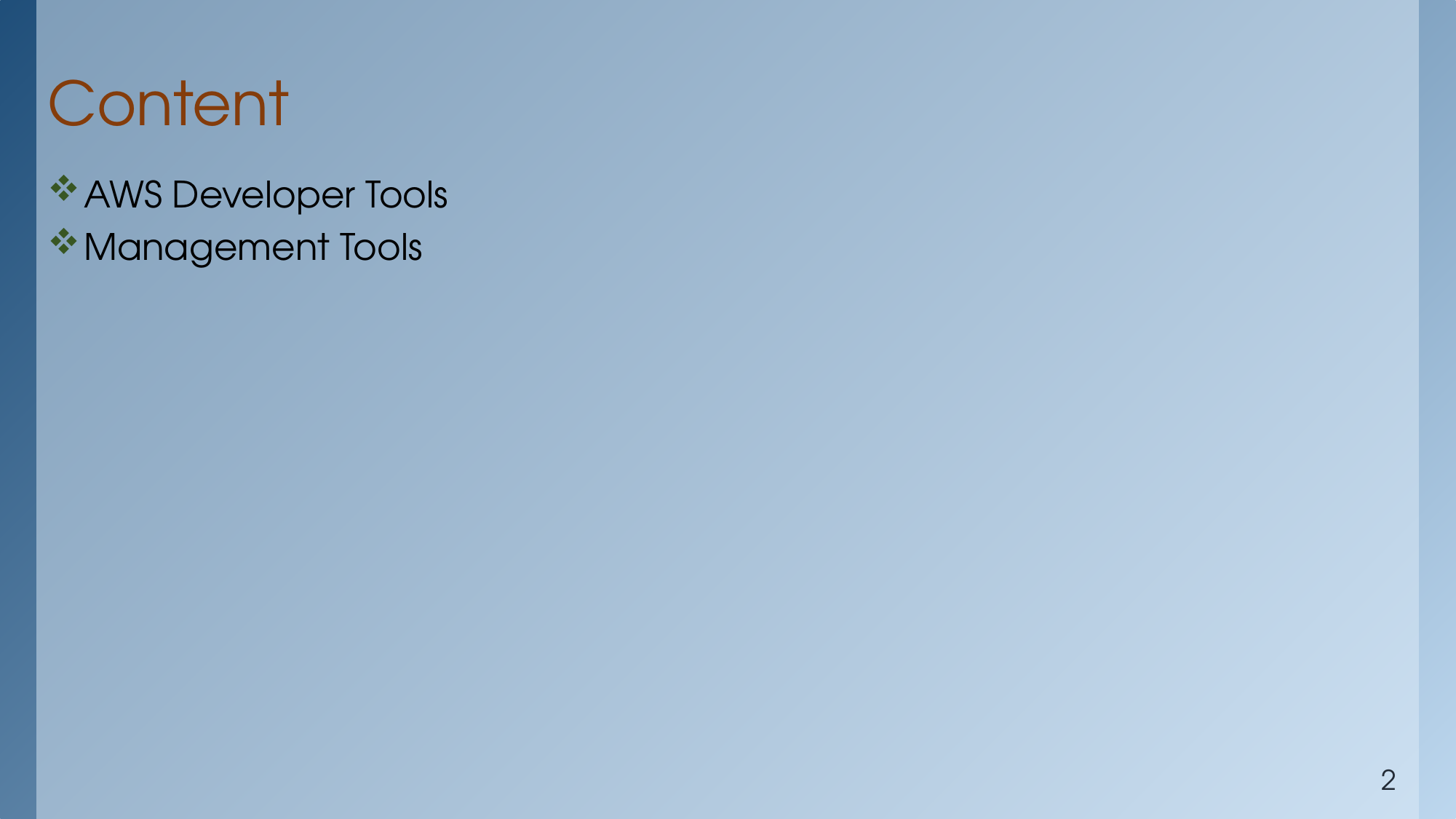

# Content
AWS Developer Tools
Management Tools
2